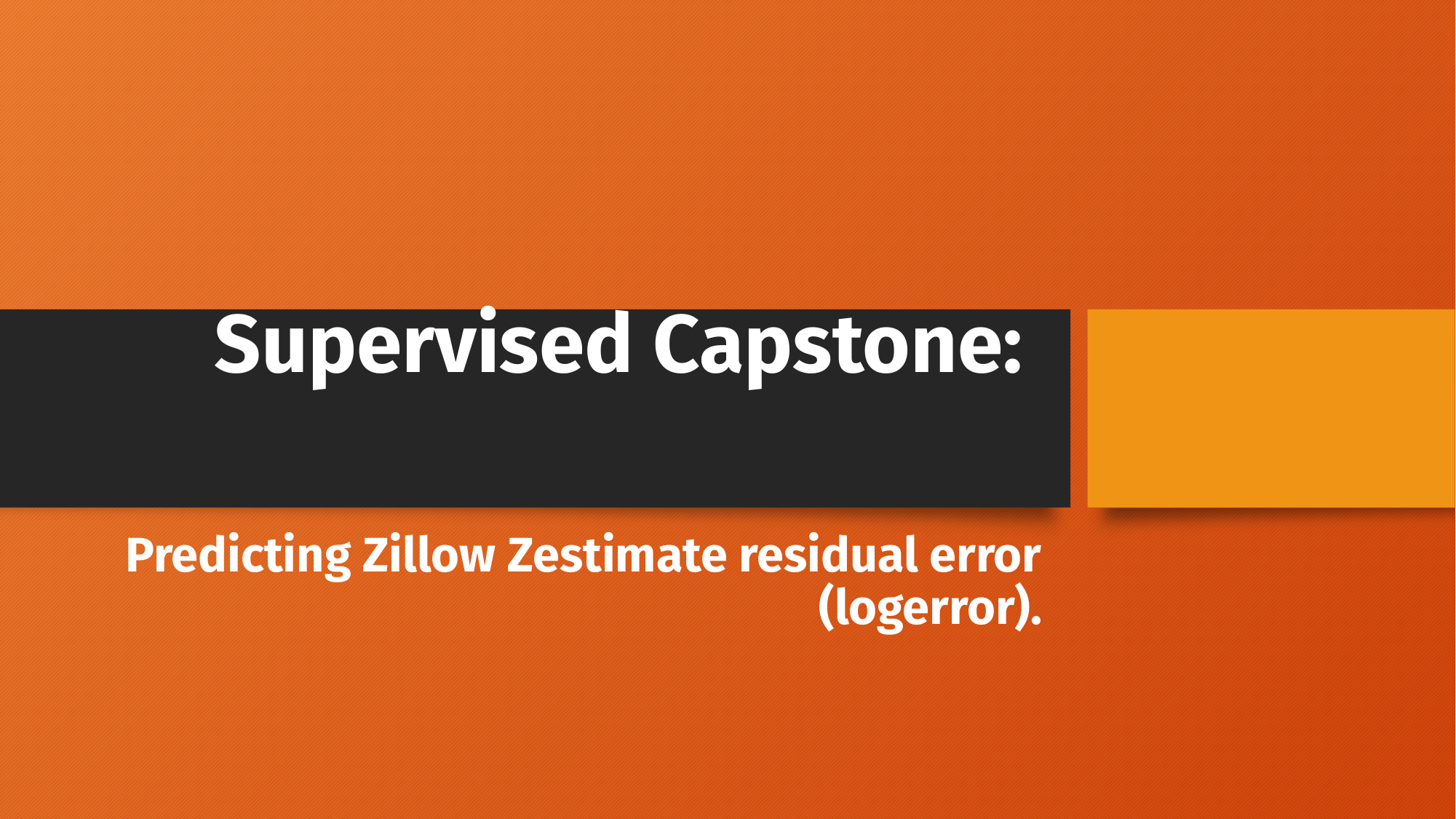

# Supervised Capstone:
Predicting Zillow Zestimate residual error (logerror).